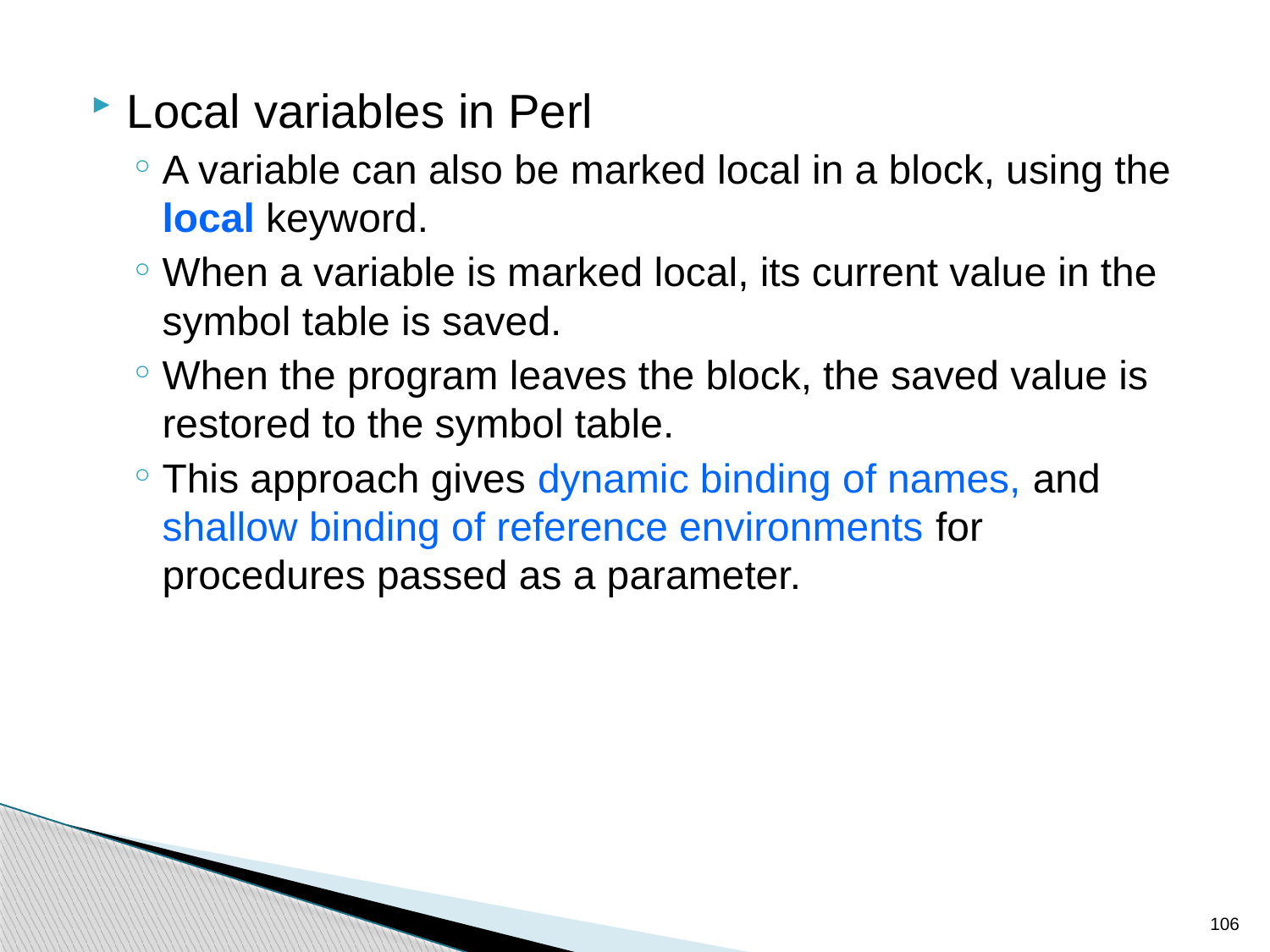

Local variables in Perl
A variable can also be marked local in a block, using the local keyword.
When a variable is marked local, its current value in the symbol table is saved.
When the program leaves the block, the saved value is restored to the symbol table.
This approach gives dynamic binding of names, and shallow binding of reference environments for procedures passed as a parameter.

106